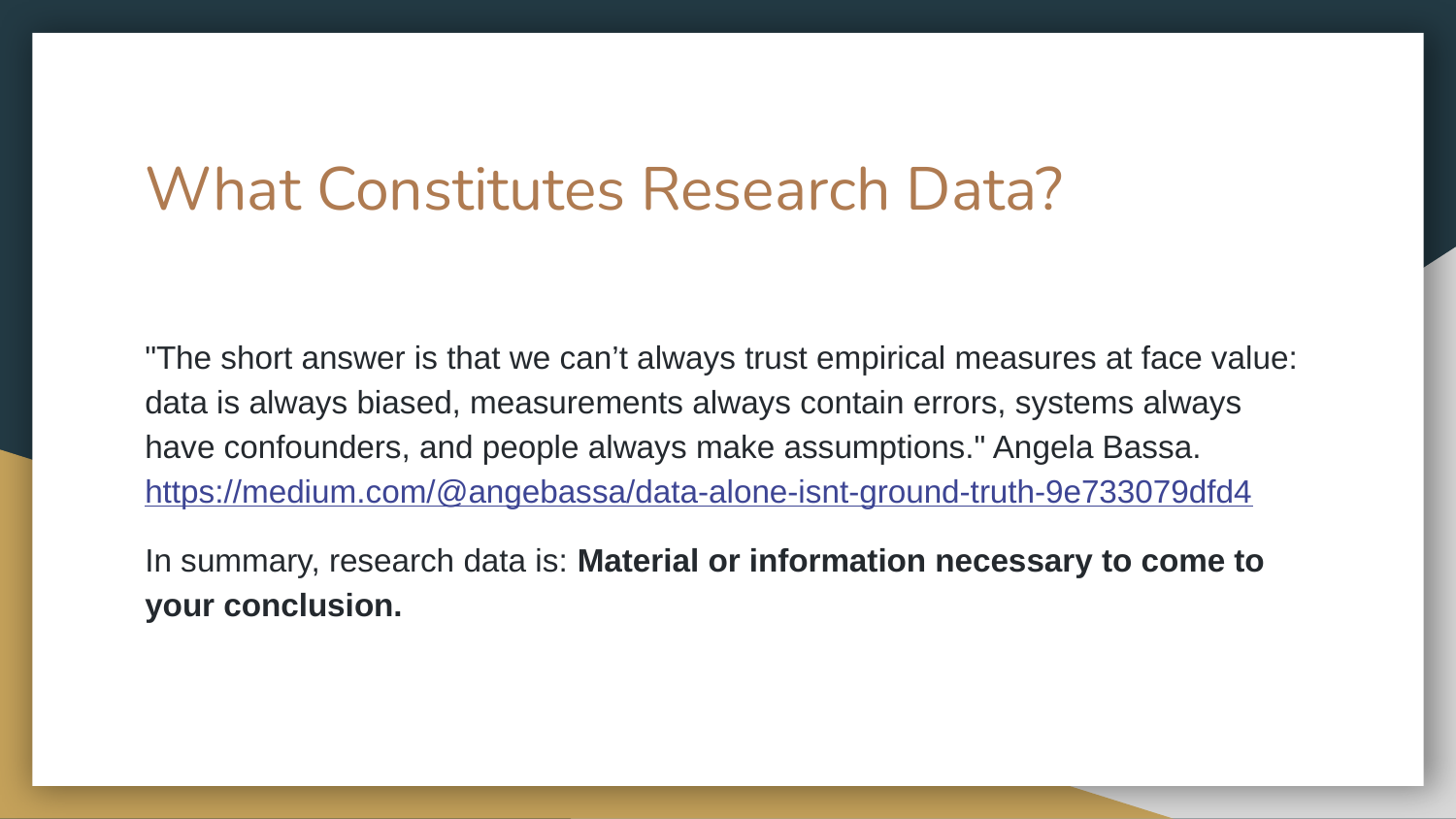

# What Constitutes Research Data?

"The short answer is that we can’t always trust empirical measures at face value: data is always biased, measurements always contain errors, systems always have confounders, and people always make assumptions." Angela Bassa. https://medium.com/@angebassa/data-alone-isnt-ground-truth-9e733079dfd4
In summary, research data is: Material or information necessary to come to your conclusion.